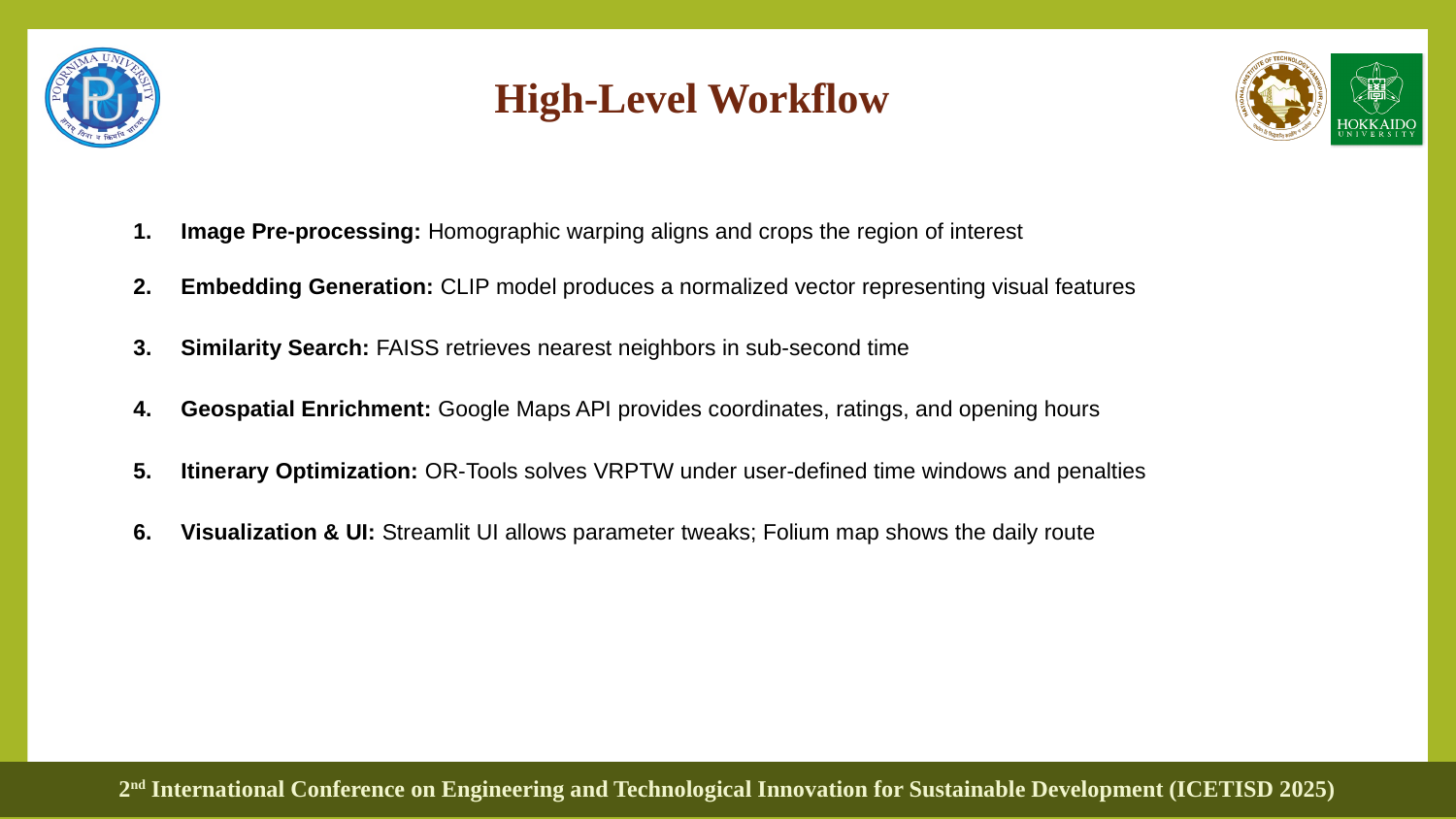

# High-Level Workflow
Image Pre‑processing: Homographic warping aligns and crops the region of interest

Embedding Generation: CLIP model produces a normalized vector representing visual features

Similarity Search: FAISS retrieves nearest neighbors in sub‑second time

Geospatial Enrichment: Google Maps API provides coordinates, ratings, and opening hours

Itinerary Optimization: OR‑Tools solves VRPTW under user‑defined time windows and penalties

Visualization & UI: Streamlit UI allows parameter tweaks; Folium map shows the daily route
2nd International Conference on Engineering and Technological Innovation for Sustainable Development (ICETISD 2025)